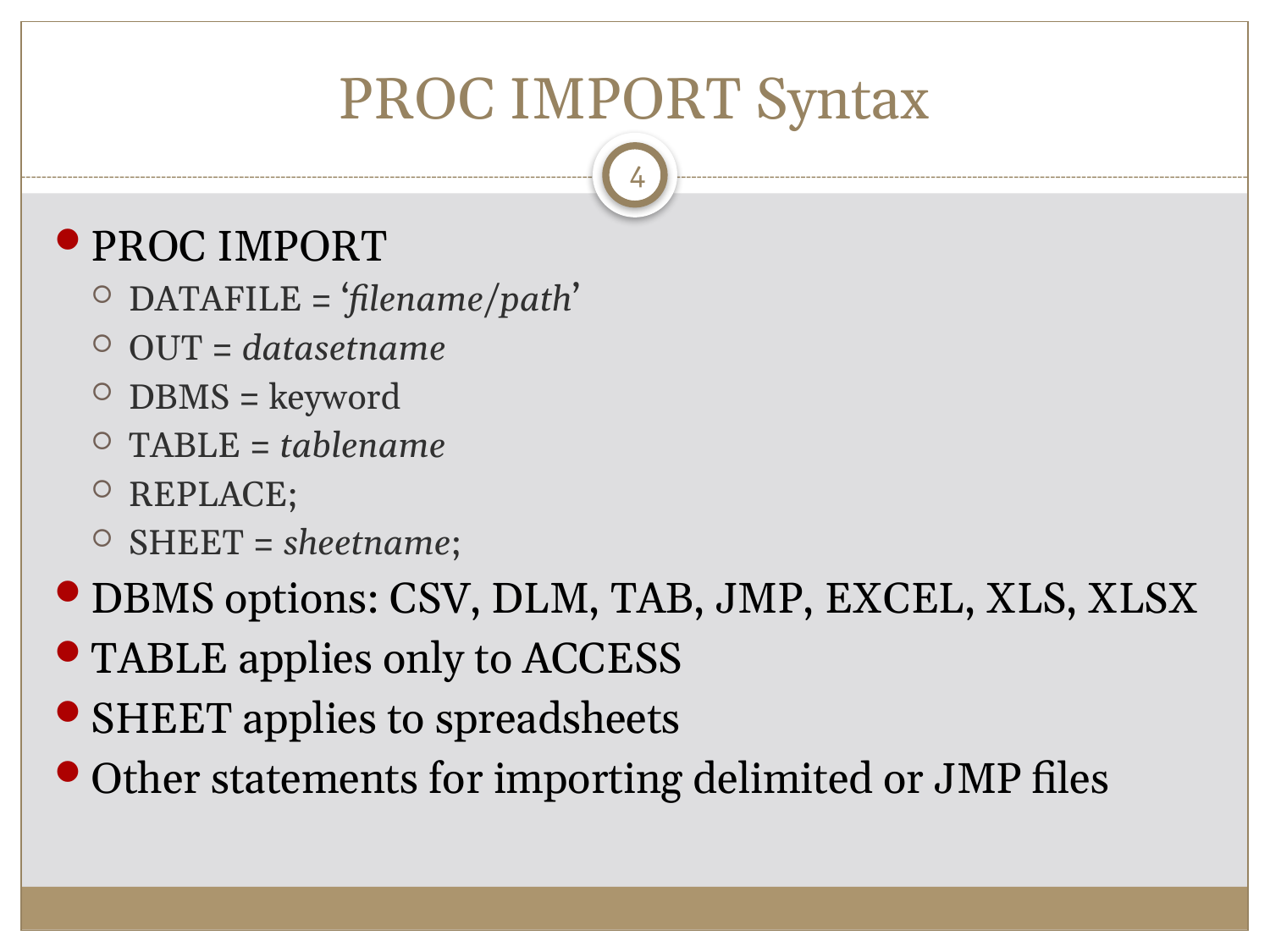

# PROC IMPORT Syntax
4
PROC IMPORT
DATAFILE = ‘filename/path’
OUT = datasetname
DBMS = keyword
TABLE = tablename
REPLACE;
SHEET = sheetname;
DBMS options: CSV, DLM, TAB, JMP, EXCEL, XLS, XLSX
TABLE applies only to ACCESS
SHEET applies to spreadsheets
Other statements for importing delimited or JMP files